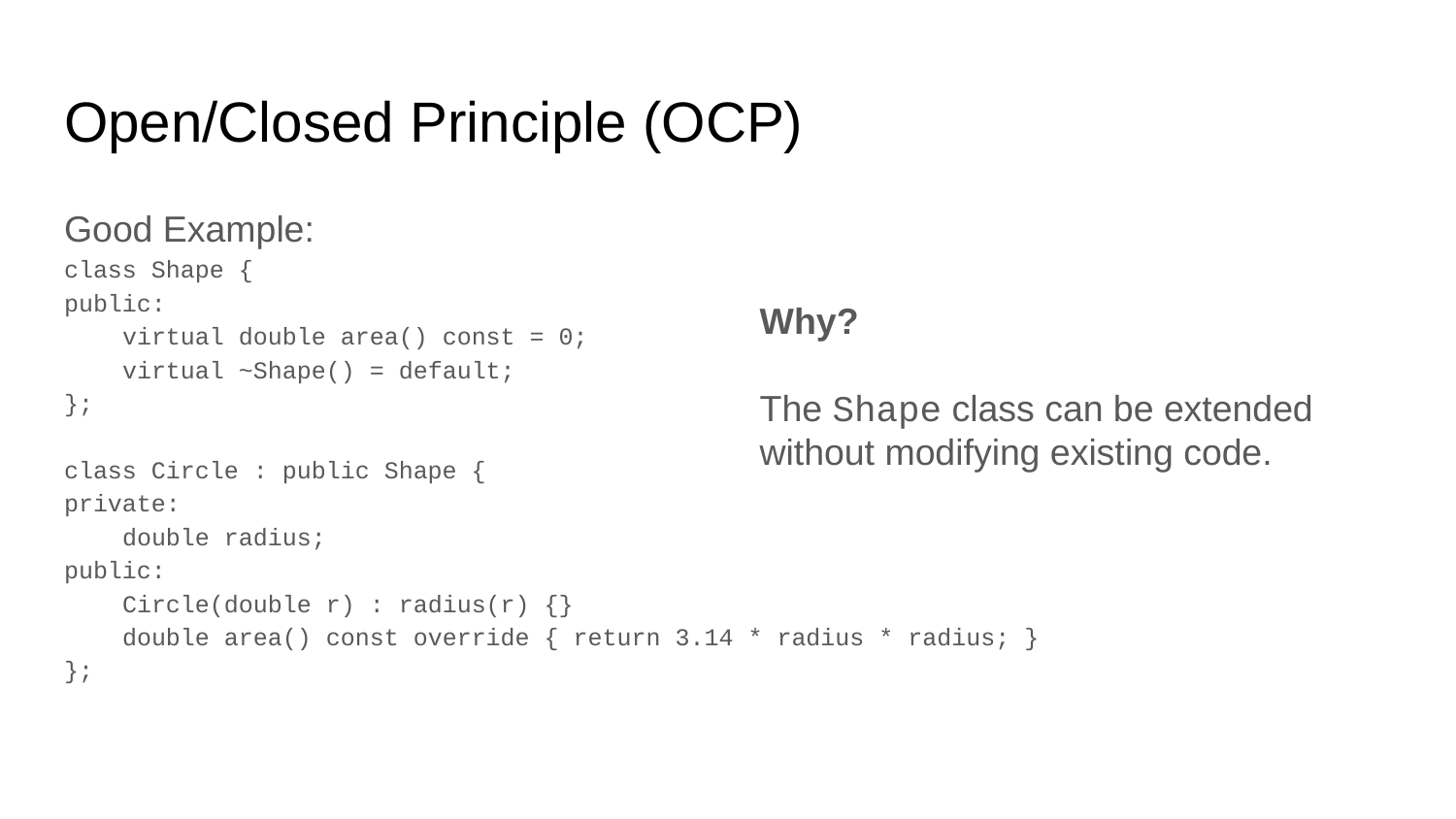

# Open/Closed Principle (OCP)

Good Example:
class Shape {
public:
    virtual double area() const = 0;
    virtual ~Shape() = default;
};

class Circle : public Shape {
private:
    double radius;
public:
    Circle(double r) : radius(r) {}
    double area() const override { return 3.14 * radius * radius; }
};

Why?

The Shape class can be extended without modifying existing code.